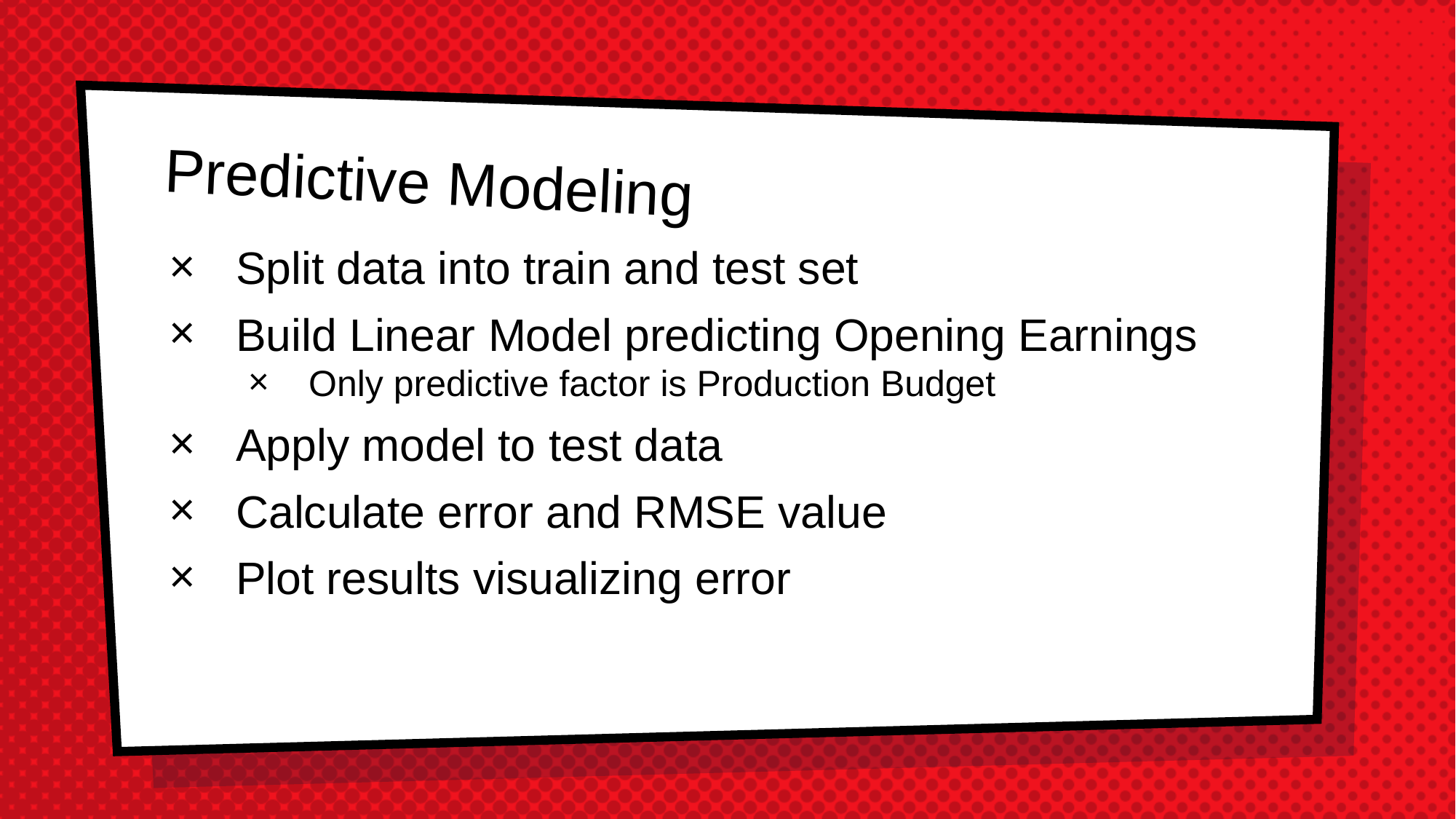

# Predictive Modeling
Split data into train and test set
Build Linear Model predicting Opening Earnings
Only predictive factor is Production Budget
Apply model to test data
Calculate error and RMSE value
Plot results visualizing error